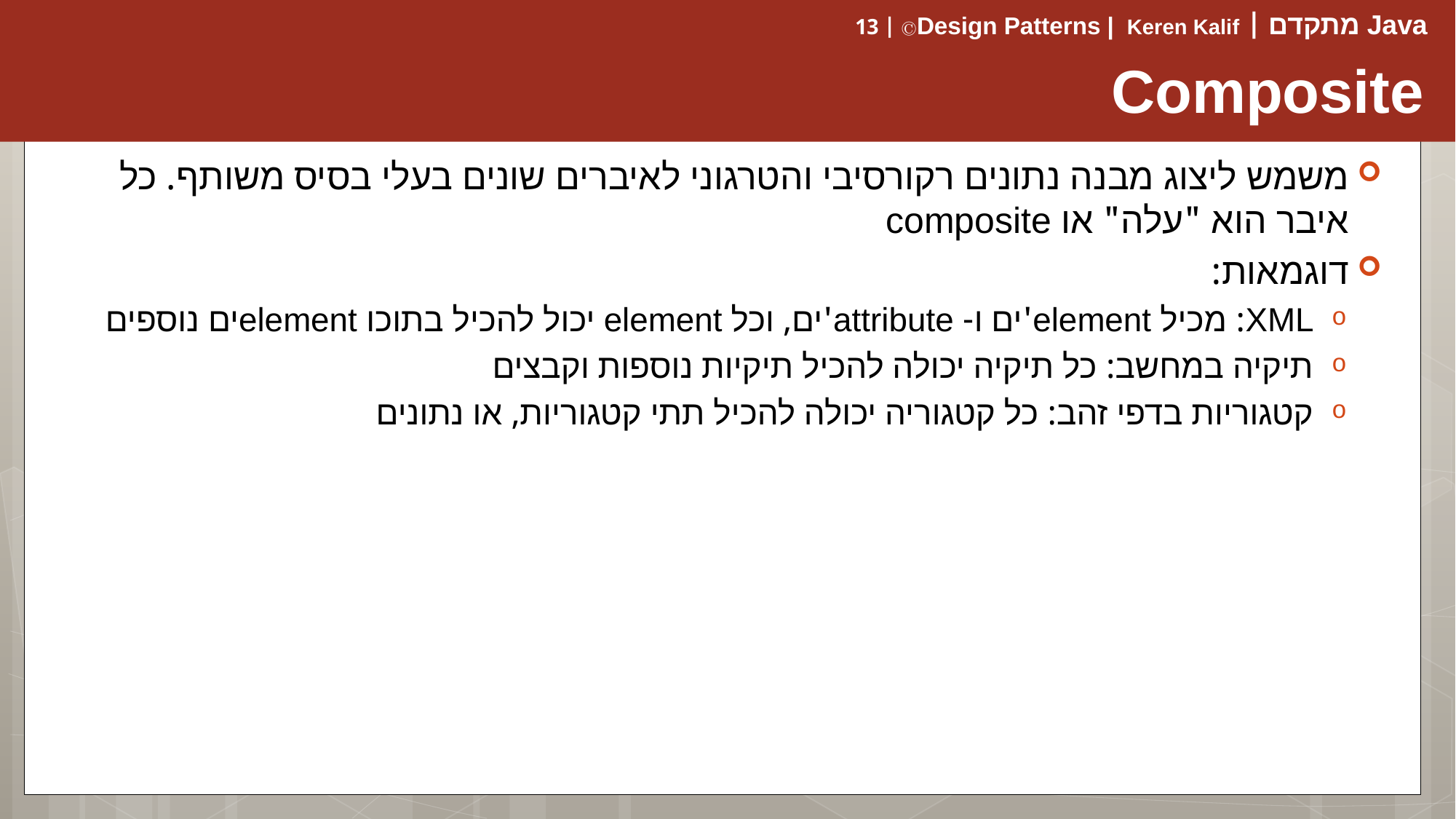

# Composite
משמש ליצוג מבנה נתונים רקורסיבי והטרגוני לאיברים שונים בעלי בסיס משותף. כל איבר הוא "עלה" או composite
דוגמאות:
XML: מכיל element'ים ו- attribute'ים, וכל element יכול להכיל בתוכו elementים נוספים
תיקיה במחשב: כל תיקיה יכולה להכיל תיקיות נוספות וקבצים
קטגוריות בדפי זהב: כל קטגוריה יכולה להכיל תתי קטגוריות, או נתונים